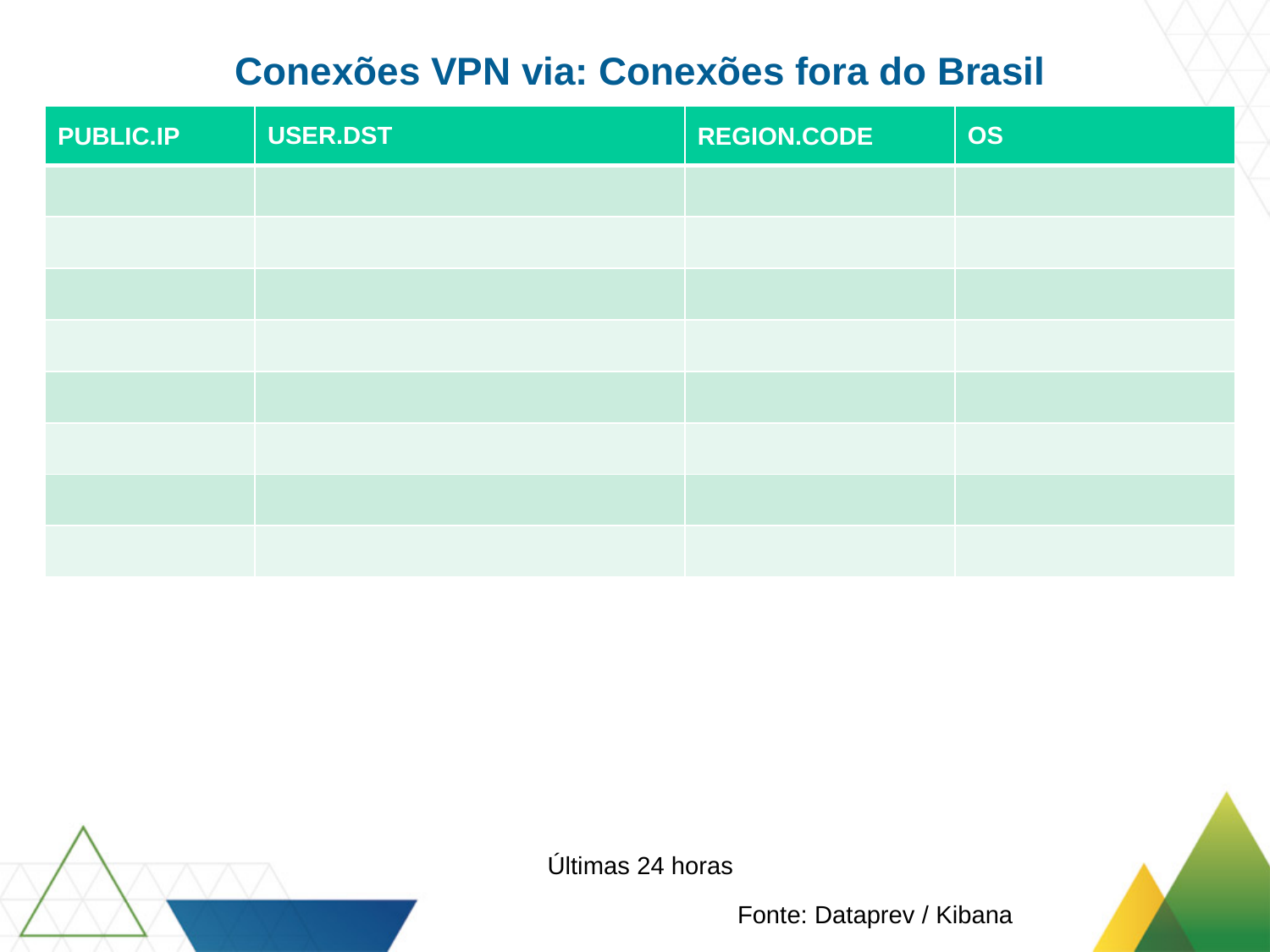

Conexões VPN via: Conexões fora do Brasil
| PUBLIC.IP | USER.DST | REGION.CODE | OS |
| --- | --- | --- | --- |
|  |  |  |  |
|  |  |  |  |
|  |  |  |  |
|  |  |  |  |
|  |  |  |  |
|  |  |  |  |
|  |  |  |  |
|  |  |  |  |

Últimas 24 horas
Fonte: Dataprev / Kibana